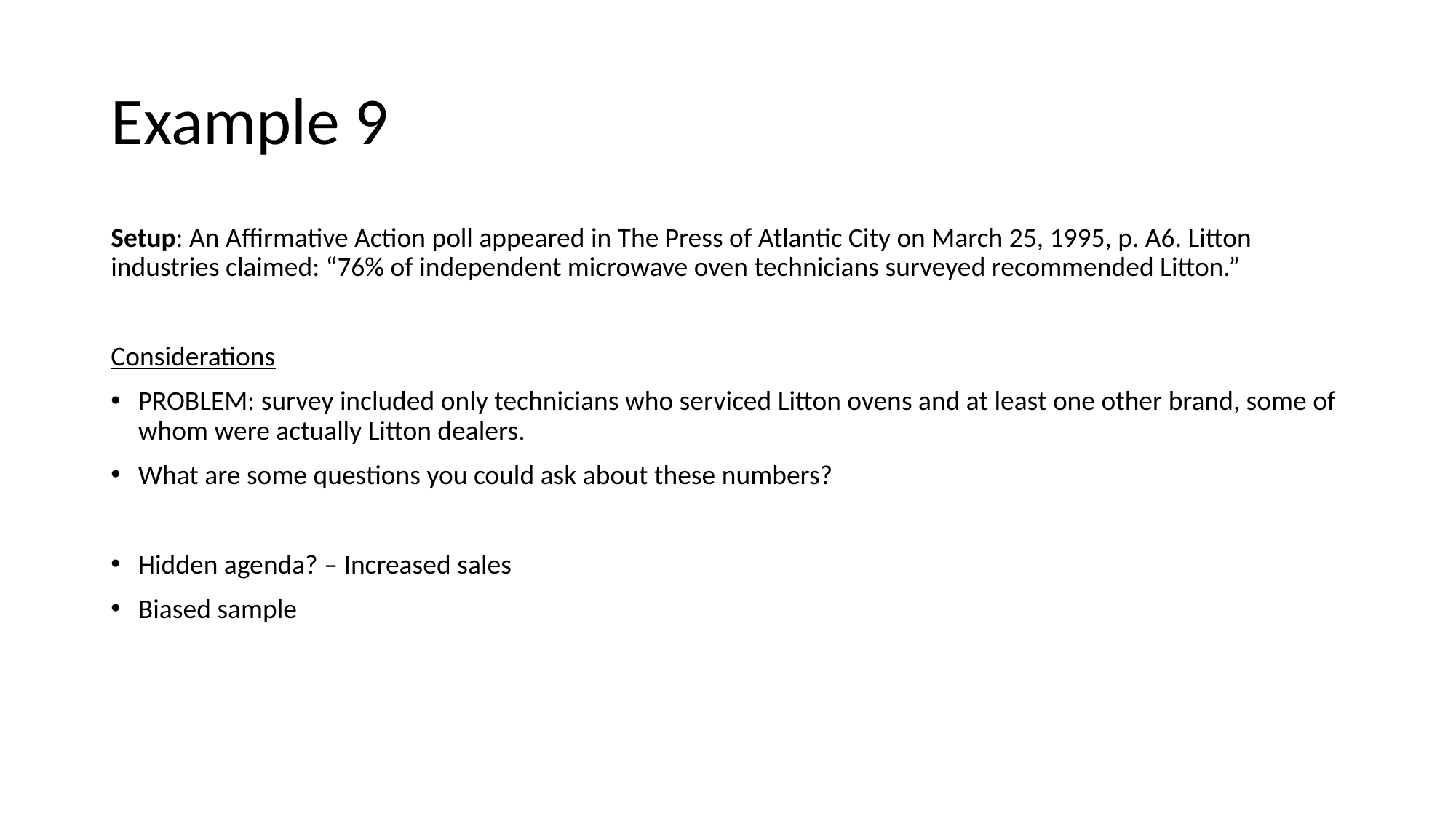

# Example 9
Setup: An Affirmative Action poll appeared in The Press of Atlantic City on March 25, 1995, p. A6. Litton industries claimed: “76% of independent microwave oven technicians surveyed recommended Litton.”

Considerations
PROBLEM: survey included only technicians who serviced Litton ovens and at least one other brand, some of whom were actually Litton dealers.
What are some questions you could ask about these numbers?

Hidden agenda? – Increased sales
Biased sample